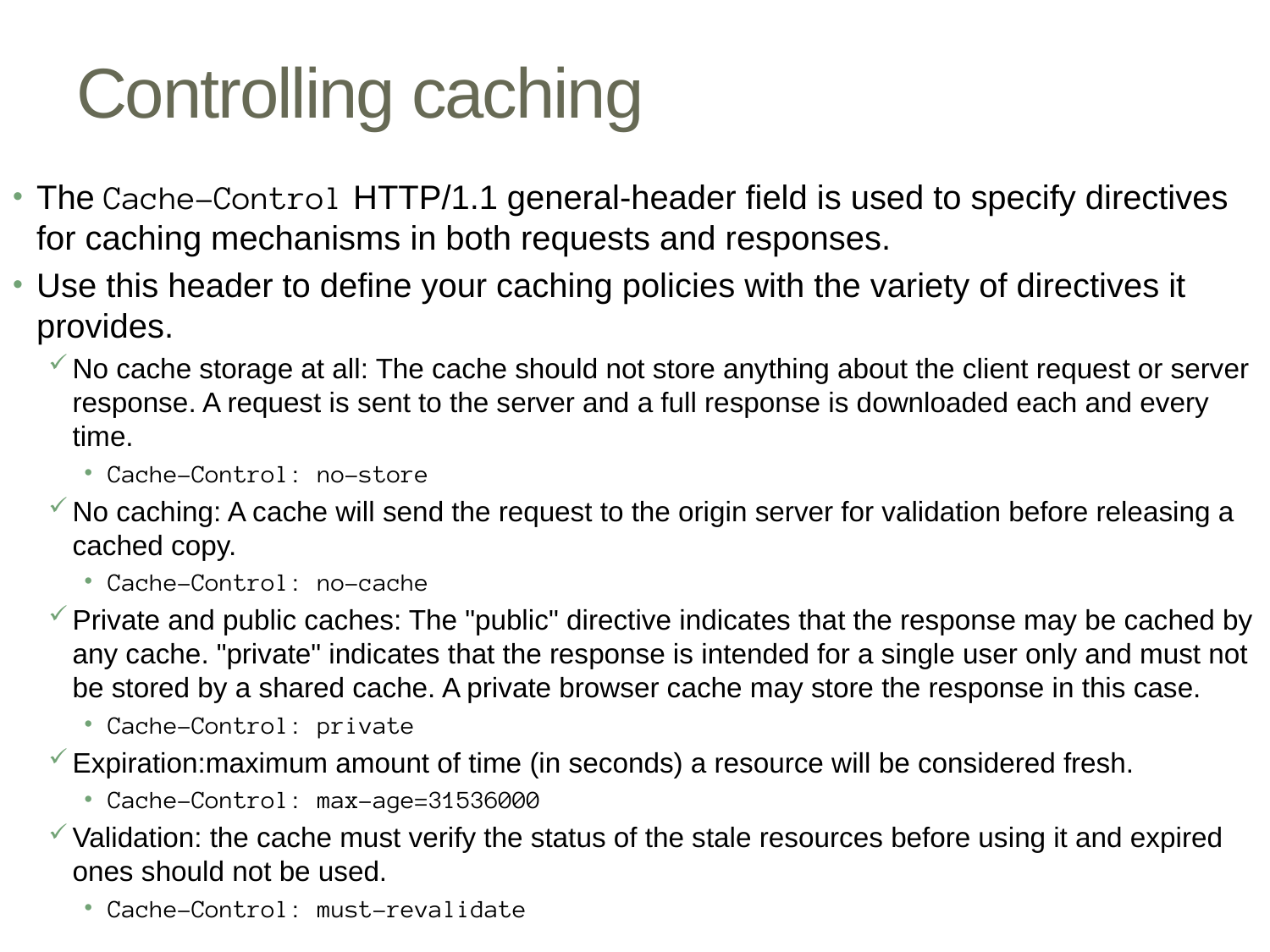

# Controlling caching
The Cache-Control HTTP/1.1 general-header field is used to specify directives for caching mechanisms in both requests and responses.
Use this header to define your caching policies with the variety of directives it provides.
No cache storage at all: The cache should not store anything about the client request or server response. A request is sent to the server and a full response is downloaded each and every time.
Cache-Control: no-store
No caching: A cache will send the request to the origin server for validation before releasing a cached copy.
Cache-Control: no-cache
Private and public caches: The "public" directive indicates that the response may be cached by any cache. "private" indicates that the response is intended for a single user only and must not be stored by a shared cache. A private browser cache may store the response in this case.
Cache-Control: private
Expiration:maximum amount of time (in seconds) a resource will be considered fresh.
Cache-Control: max-age=31536000
Validation: the cache must verify the status of the stale resources before using it and expired ones should not be used.
Cache-Control: must-revalidate